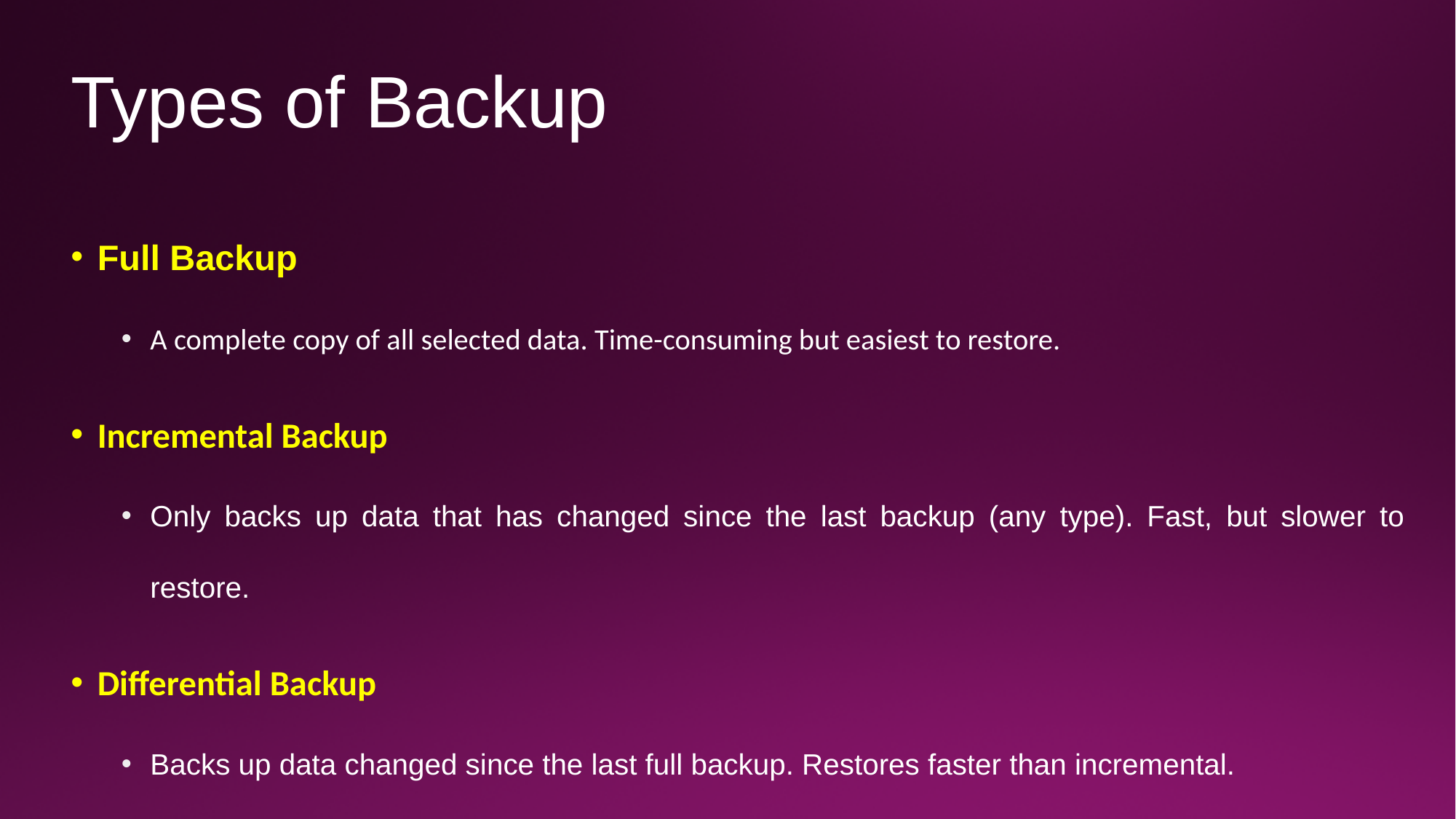

# Types of Backup
Full Backup
A complete copy of all selected data. Time-consuming but easiest to restore.
Incremental Backup
Only backs up data that has changed since the last backup (any type). Fast, but slower to restore.
Differential Backup
Backs up data changed since the last full backup. Restores faster than incremental.